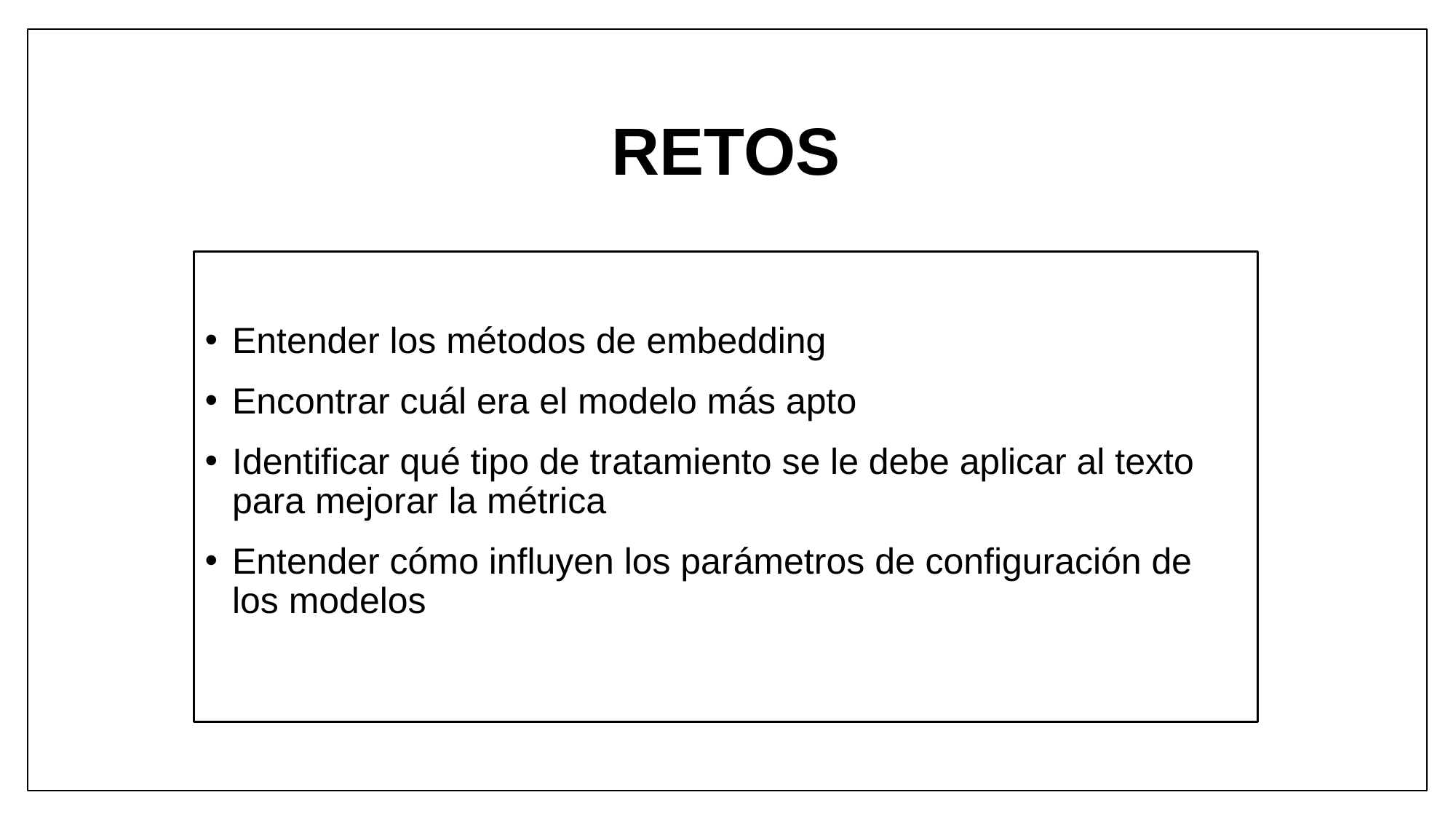

# RETOS

Entender los métodos de embedding
Encontrar cuál era el modelo más apto
Identificar qué tipo de tratamiento se le debe aplicar al texto para mejorar la métrica
Entender cómo influyen los parámetros de configuración de los modelos